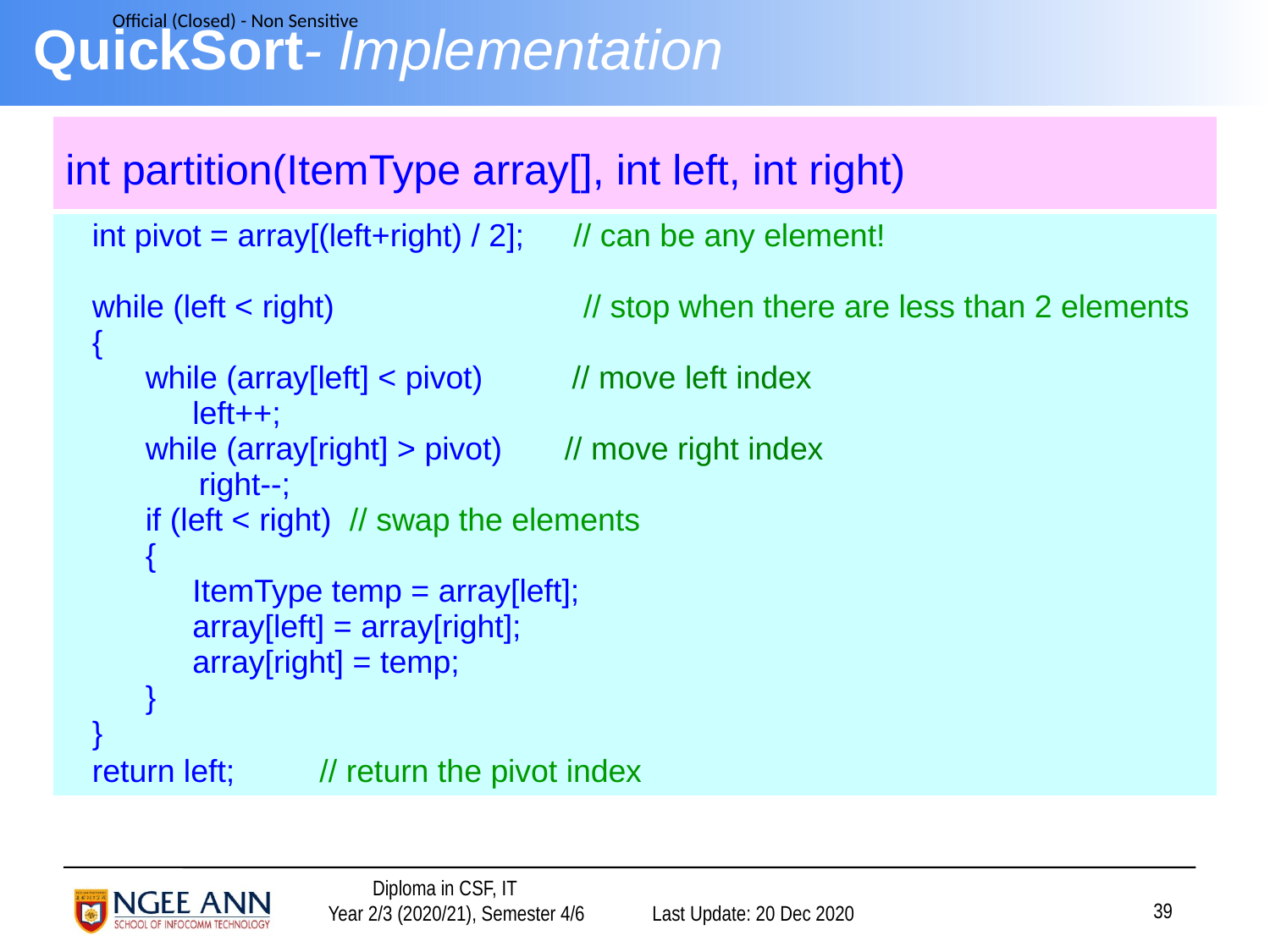

# QuickSort- Implementation
| int partition(ItemType array[], int left, int right) |
| --- |
| int pivot = array[(left+right) / 2]; // can be any element!   while (left < right) // stop when there are less than 2 elements { while (array[left] < pivot) // move left index left++; while (array[right] > pivot) // move right index right--; if (left < right) // swap the elements { ItemType temp = array[left]; array[left] = array[right]; array[right] = temp; } } return left; // return the pivot index |